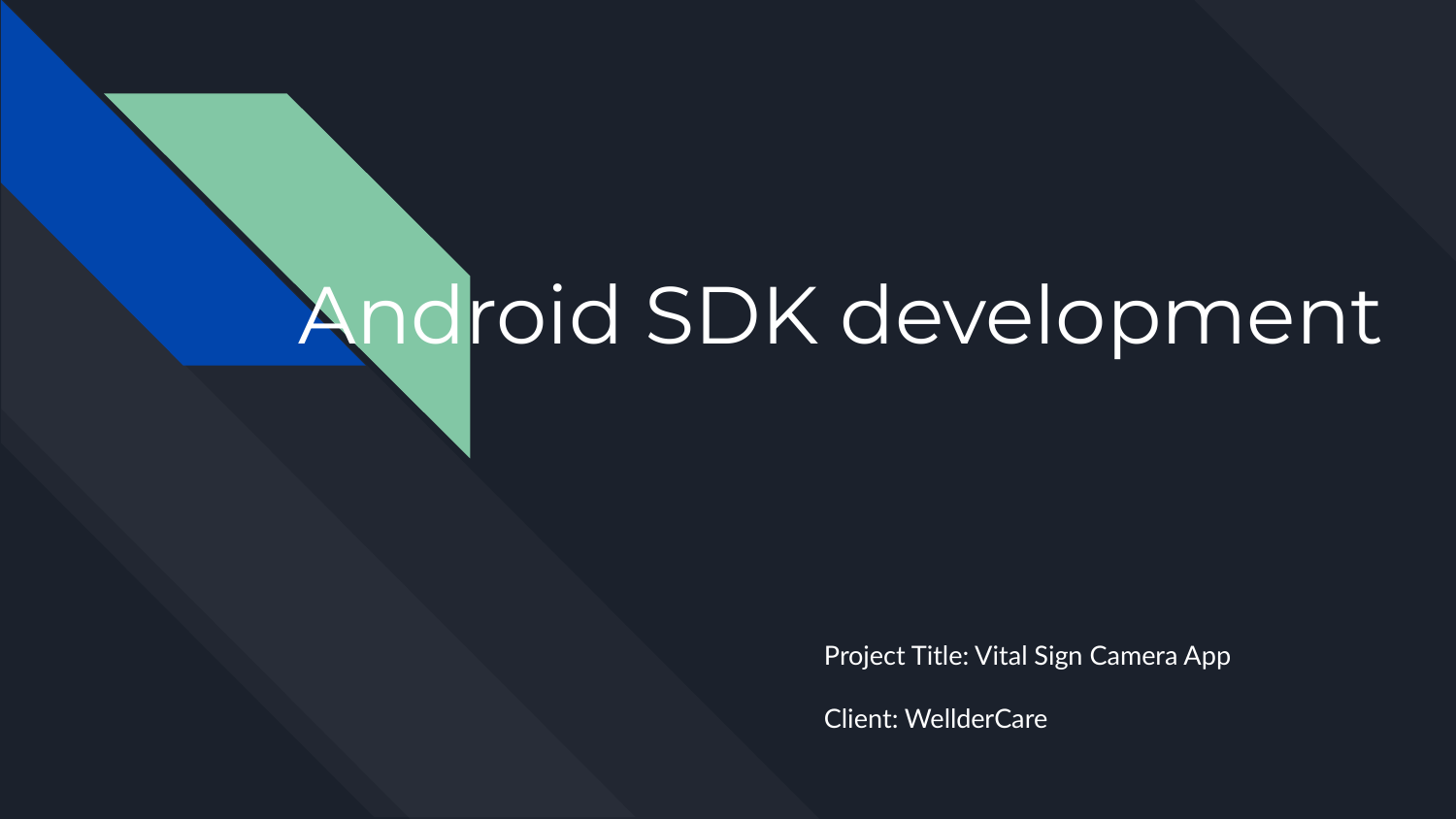

# Android SDK development
Project Title: Vital Sign Camera App

Client: WellderCare